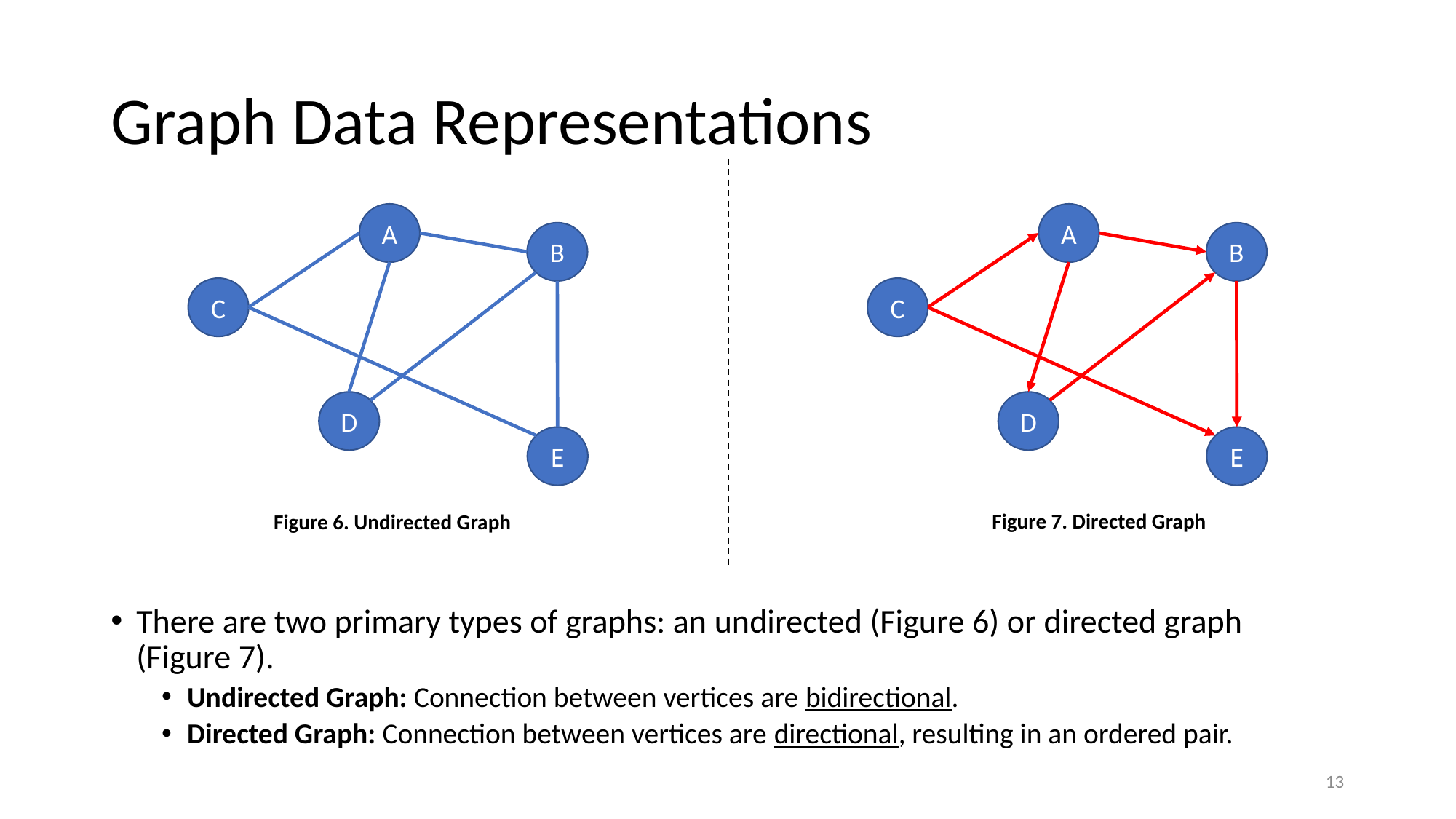

# Graph Data Representations
A
A
B
B
C
C
D
D
E
E
Figure 7. Directed Graph
Figure 6. Undirected Graph
There are two primary types of graphs: an undirected (Figure 6) or directed graph (Figure 7).
Undirected Graph: Connection between vertices are bidirectional.
Directed Graph: Connection between vertices are directional, resulting in an ordered pair.
13